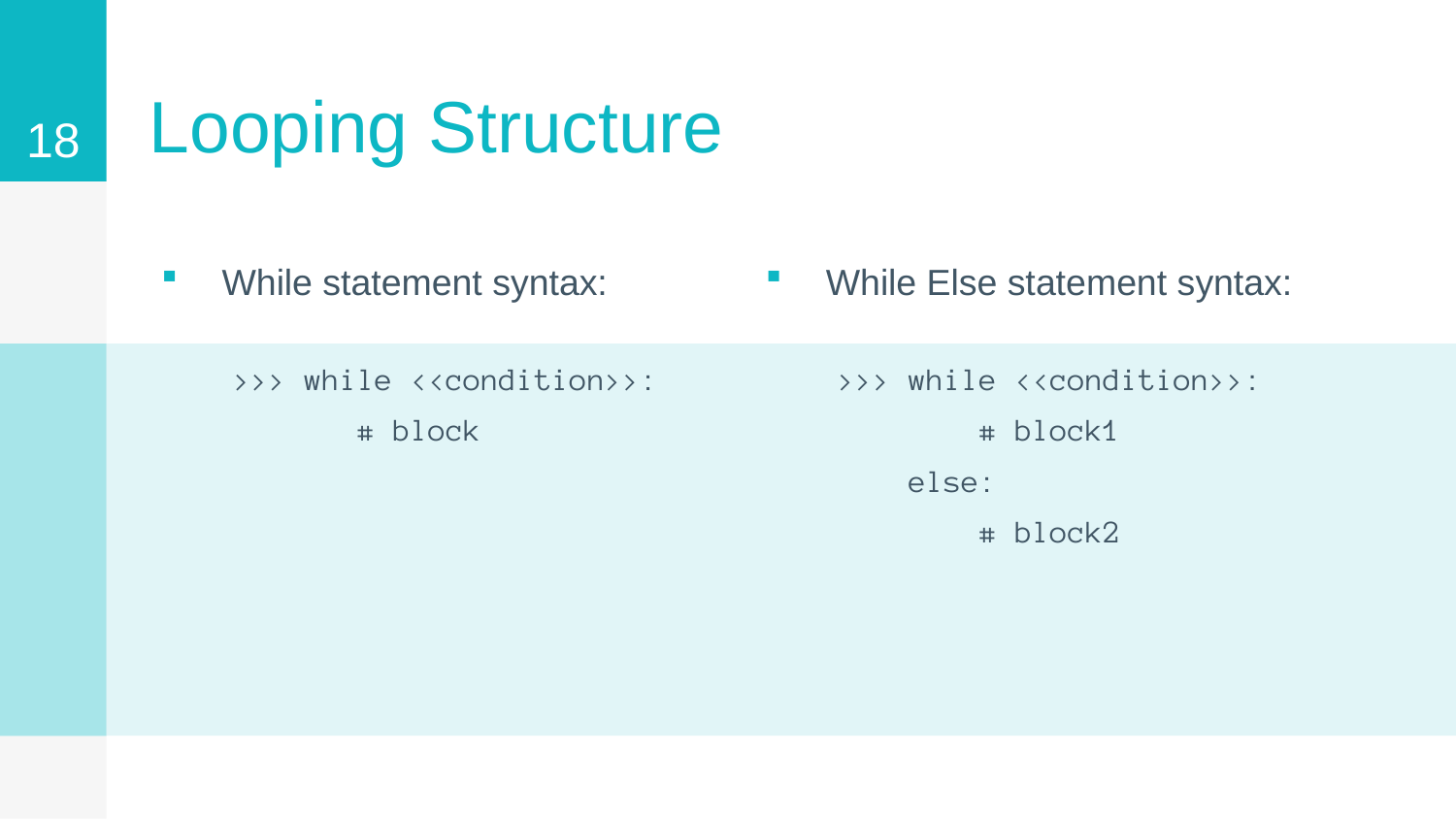

18
# Looping Structure
While statement syntax:
While Else statement syntax:
>>> while <<condition>>:
       # block
>>> while <<condition>>:
        # block1
    else:
        # block2